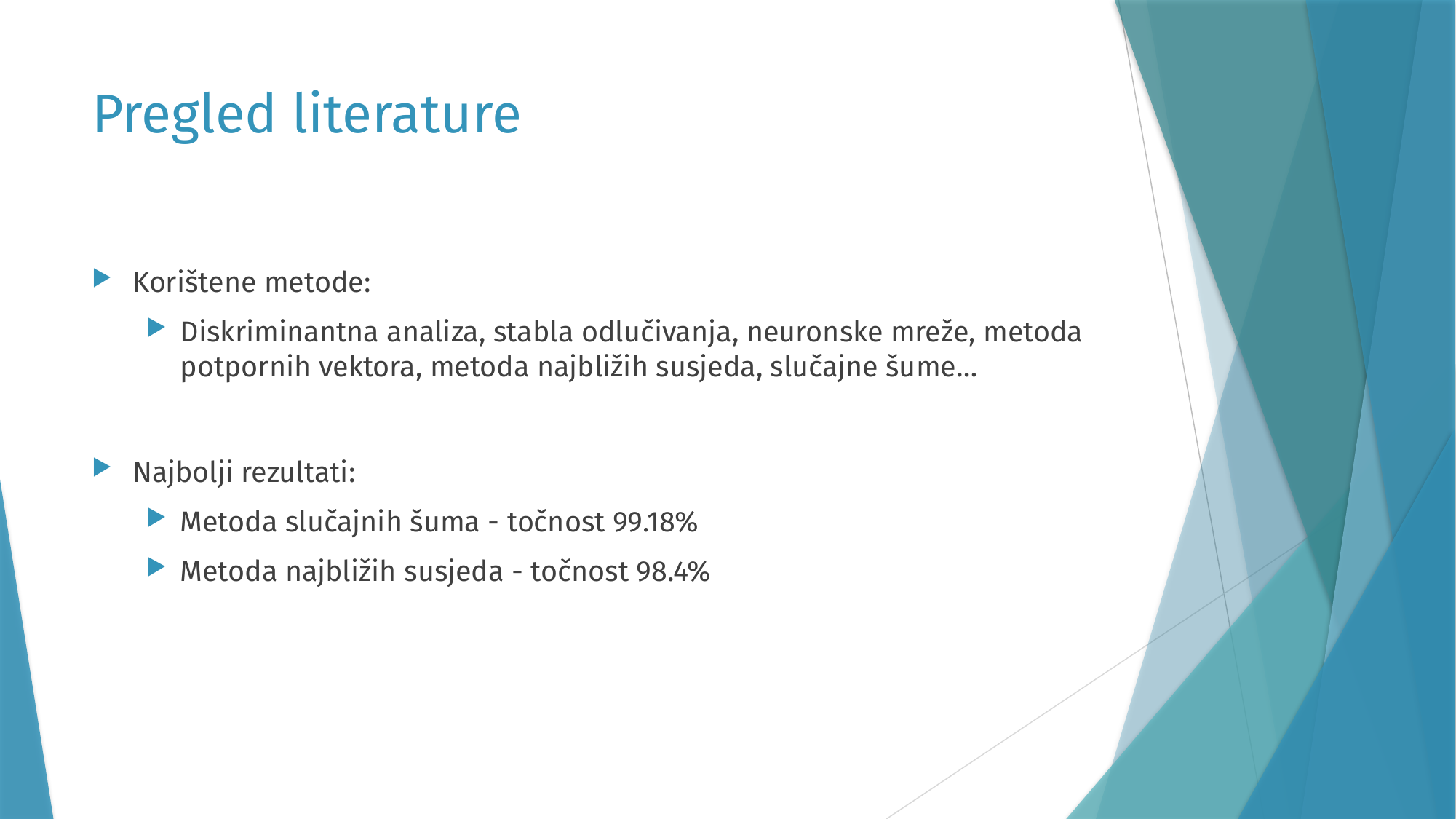

# Pregled literature
Korištene metode:
Diskriminantna analiza, stabla odlučivanja, neuronske mreže, metoda potpornih vektora, metoda najbližih susjeda, slučajne šume…

Najbolji rezultati:
Metoda slučajnih šuma - točnost 99.18%
Metoda najbližih susjeda - točnost 98.4%